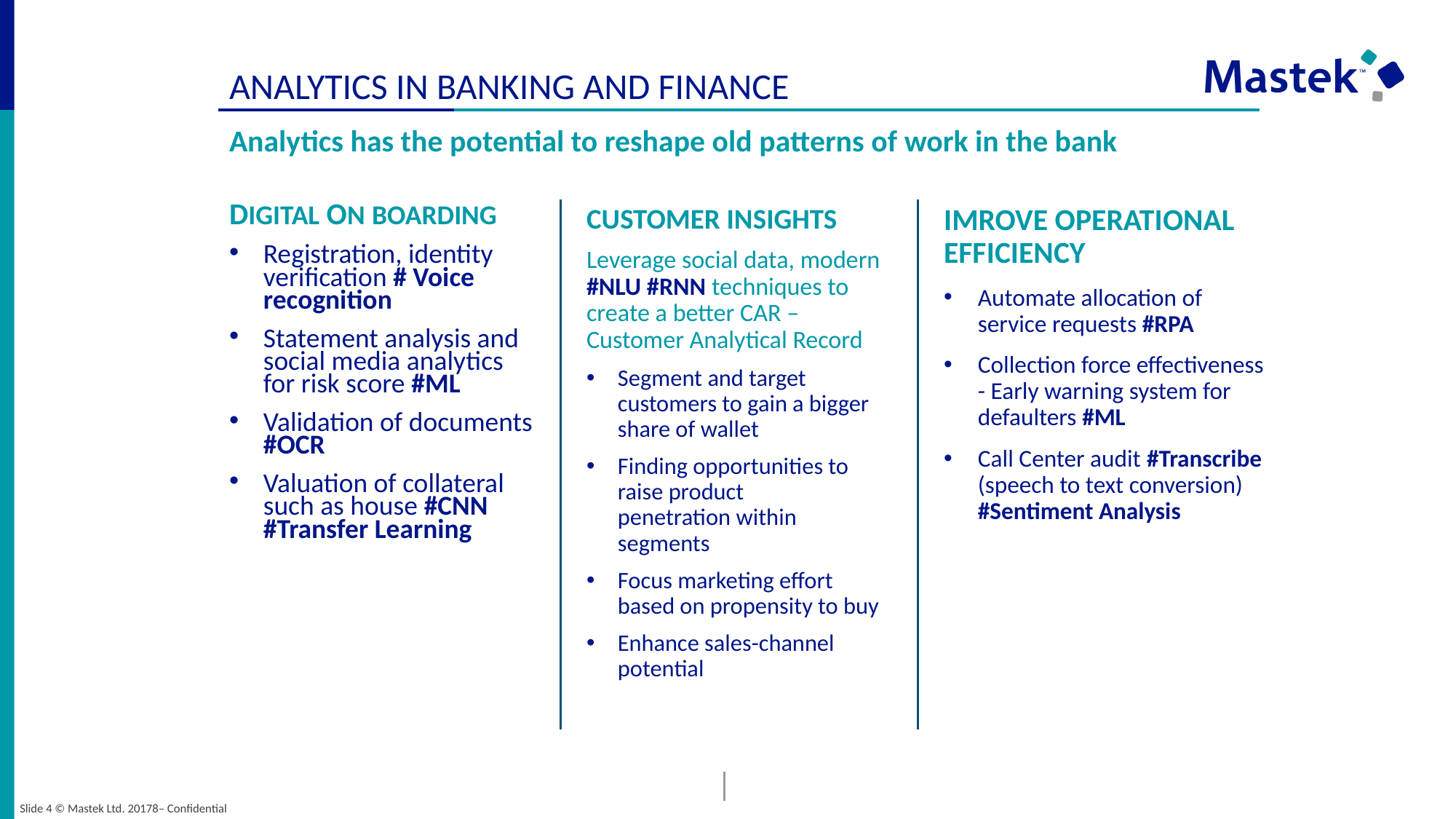

# ANALYTICS IN BANKING AND FINANCE
Analytics has the potential to reshape old patterns of work in the bank
DIGITAL ON BOARDING
Registration, identity verification # Voice recognition
Statement analysis and social media analytics for risk score #ML
Validation of documents #OCR
Valuation of collateral such as house #CNN #Transfer Learning

CUSTOMER INSIGHTS
Leverage social data, modern #NLU #RNN techniques to create a better CAR – Customer Analytical Record
Segment and target customers to gain a bigger share of wallet
Finding opportunities to raise product penetration within segments
Focus marketing effort based on propensity to buy
Enhance sales-channel potential
IMROVE OPERATIONAL EFFICIENCY
Automate allocation of service requests #RPA
Collection force effectiveness - Early warning system for defaulters #ML
Call Center audit #Transcribe (speech to text conversion) #Sentiment Analysis
Slide 4 © Mastek Ltd. 20178– Confidential